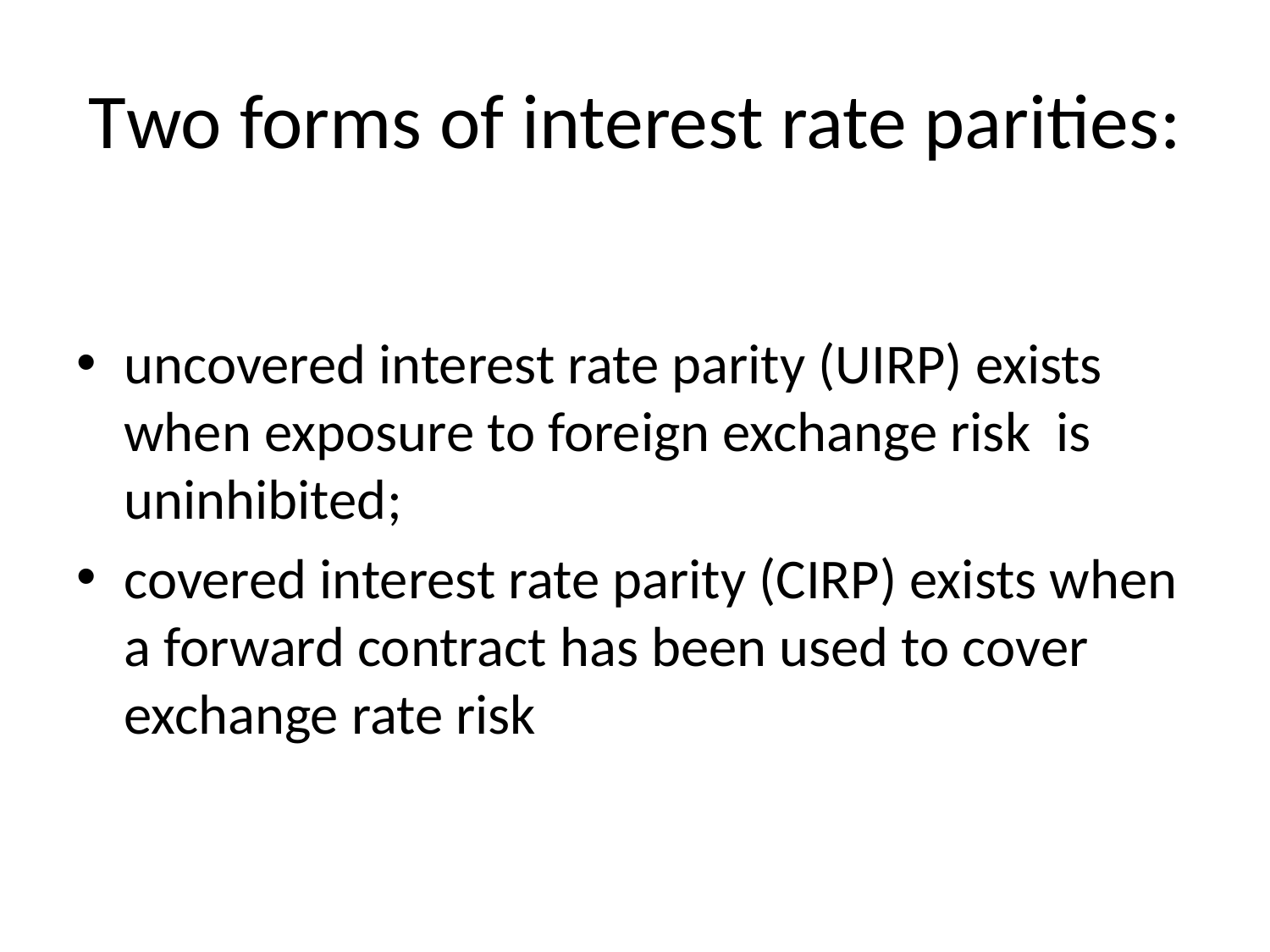

# Two forms of interest rate parities:
uncovered interest rate parity (UIRP) exists when exposure to foreign exchange risk  is uninhibited;
covered interest rate parity (CIRP) exists when a forward contract has been used to cover  exchange rate risk